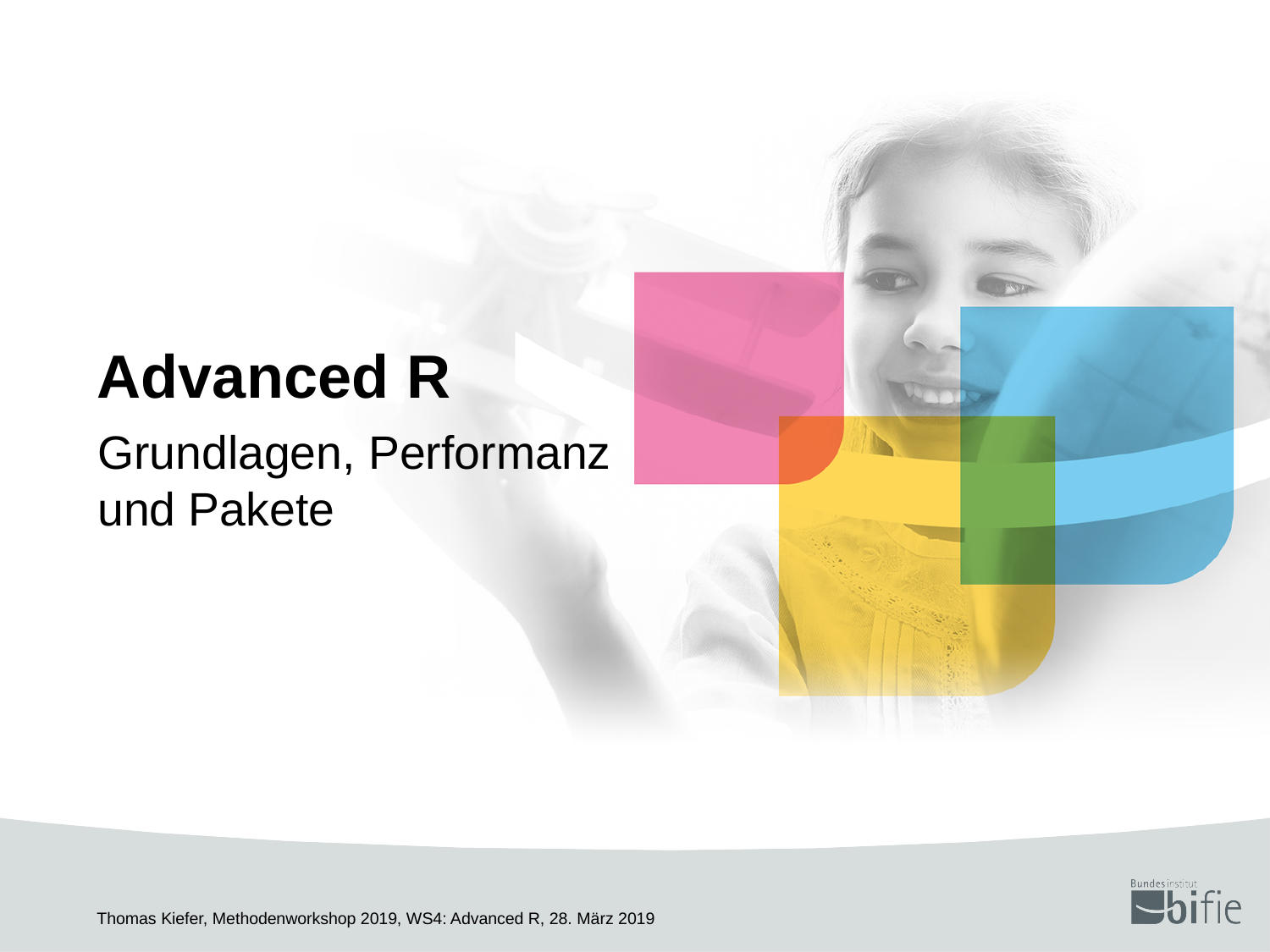

# Advanced R
Grundlagen, Performanz und Pakete
Thomas Kiefer, Methodenworkshop 2019, WS4: Advanced R, 28. März 2019